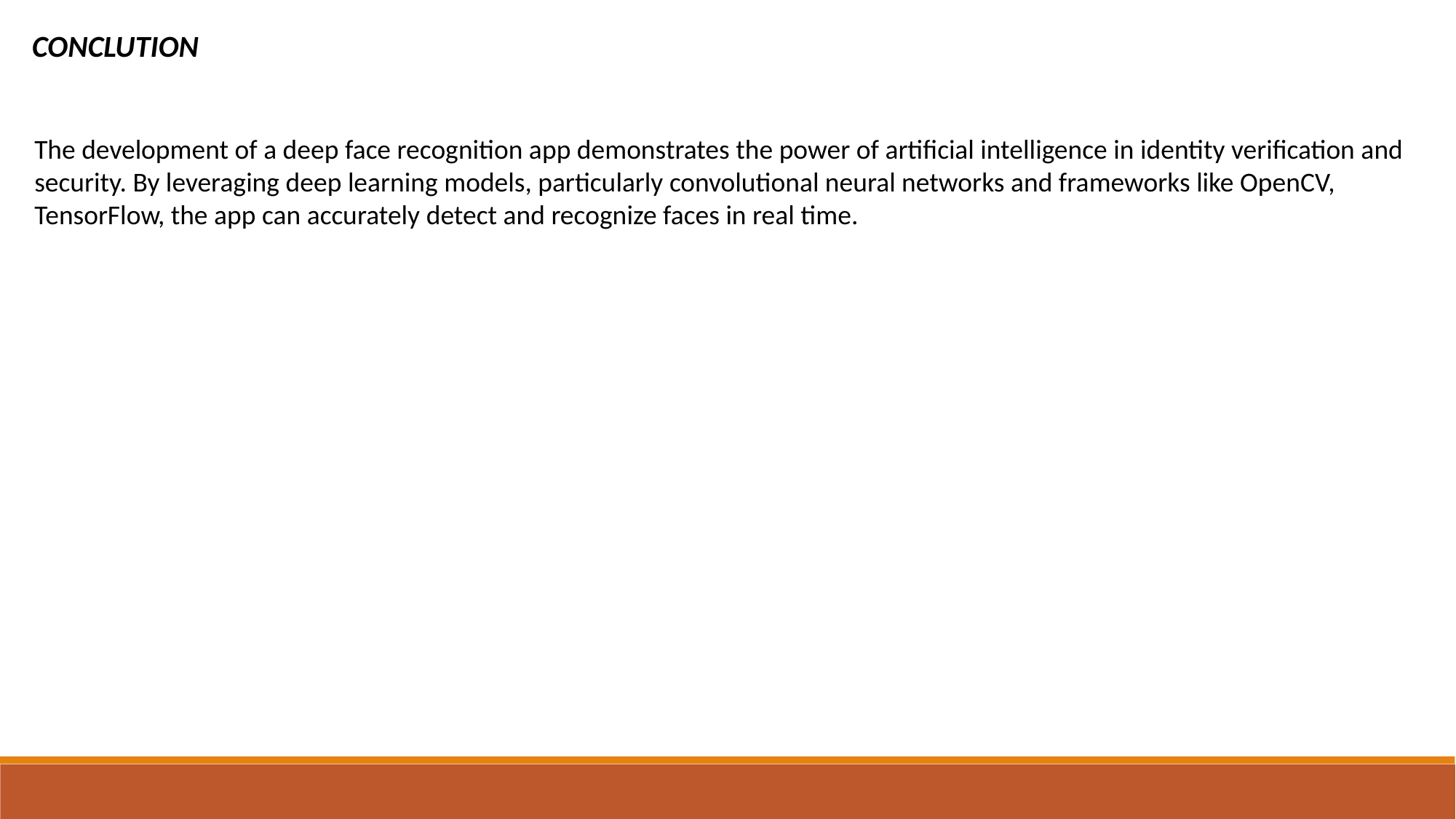

CONCLUTION
The development of a deep face recognition app demonstrates the power of artificial intelligence in identity verification and security. By leveraging deep learning models, particularly convolutional neural networks and frameworks like OpenCV, TensorFlow, the app can accurately detect and recognize faces in real time.